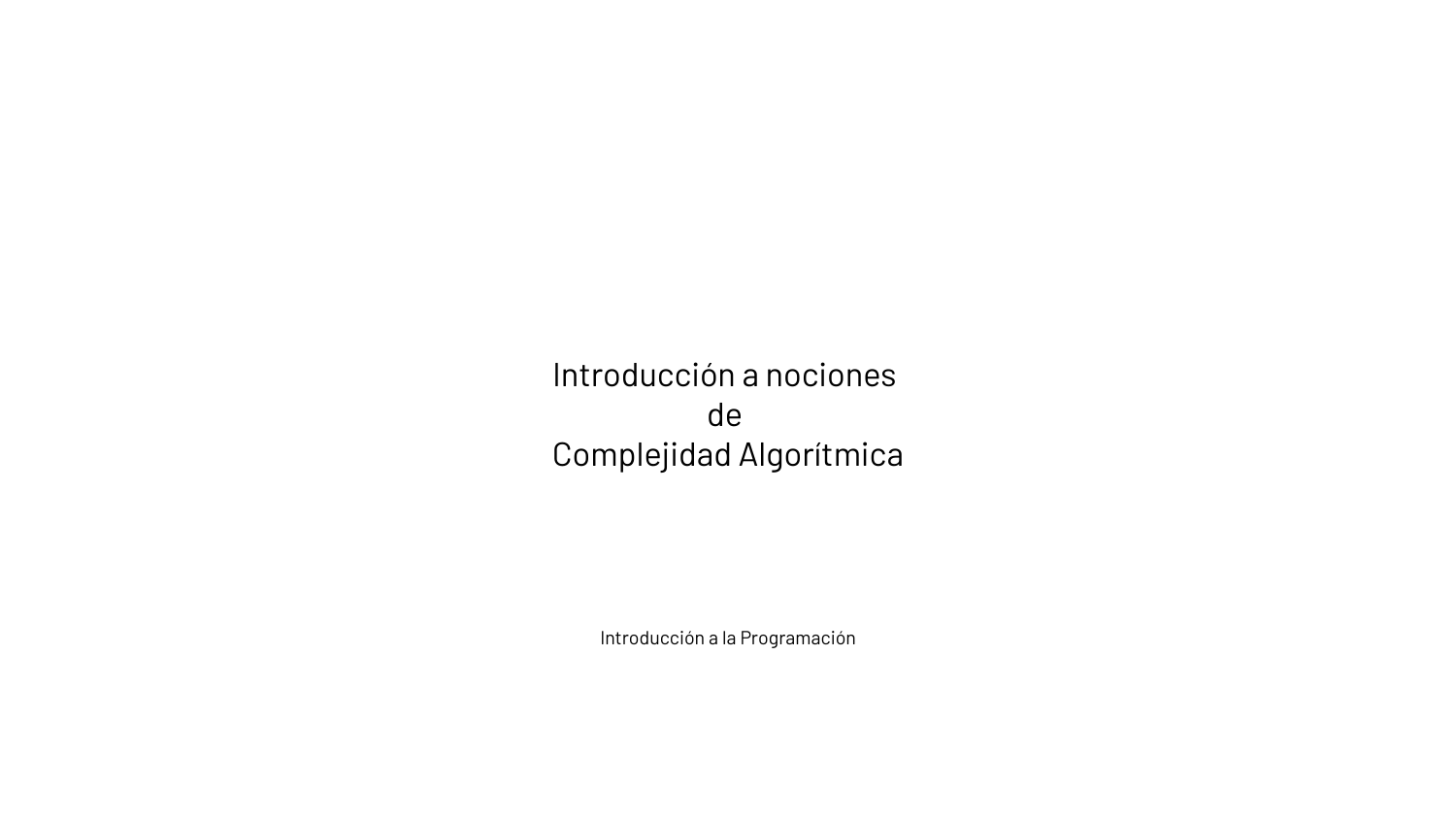

# Introducción a nociones de Complejidad Algorítmica Introducción a la Programación